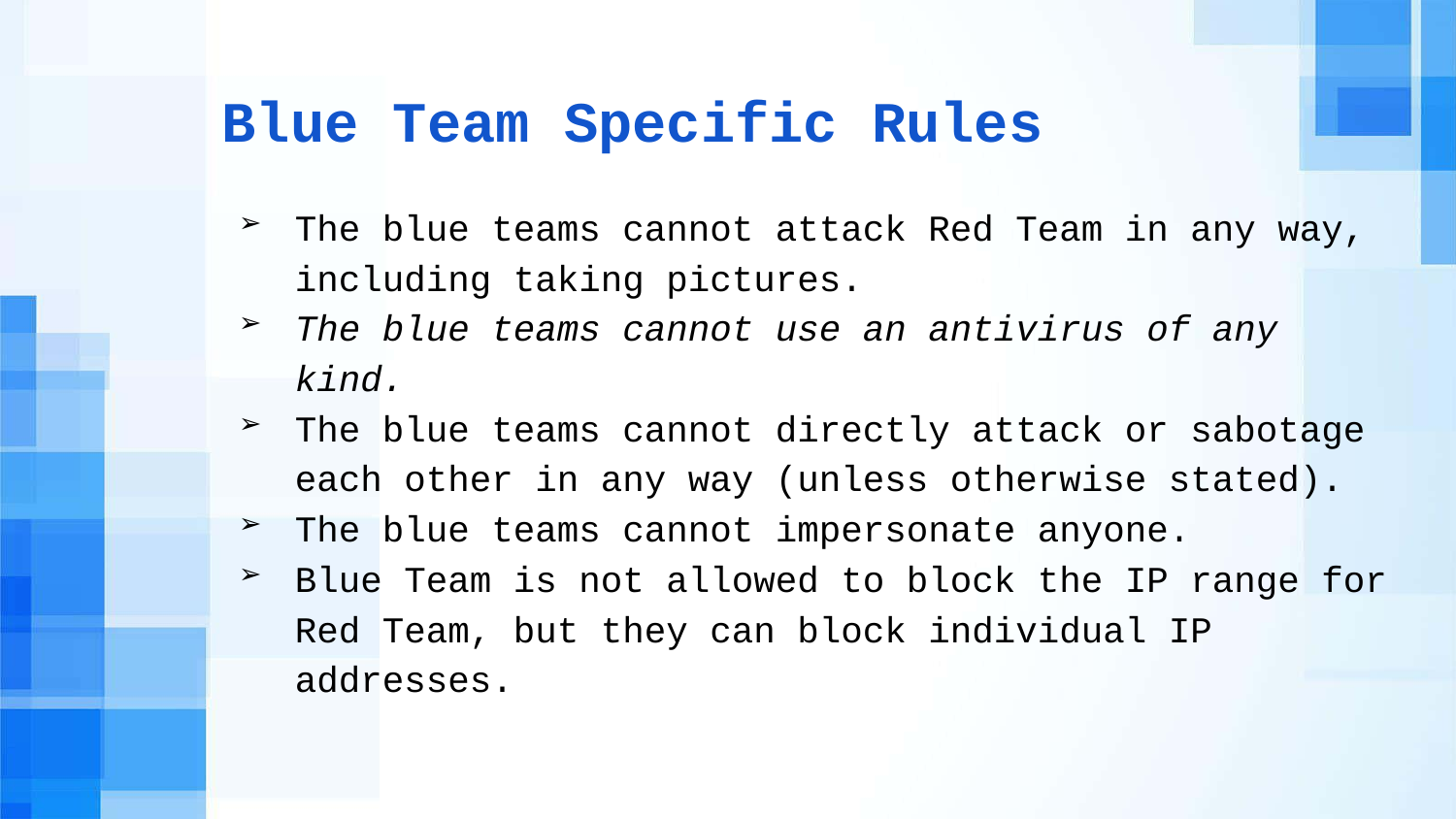

# Blue Team Specific Rules
The blue teams cannot attack Red Team in any way, including taking pictures.
The blue teams cannot use an antivirus of any kind.
The blue teams cannot directly attack or sabotage each other in any way (unless otherwise stated).
The blue teams cannot impersonate anyone.
Blue Team is not allowed to block the IP range for Red Team, but they can block individual IP addresses.